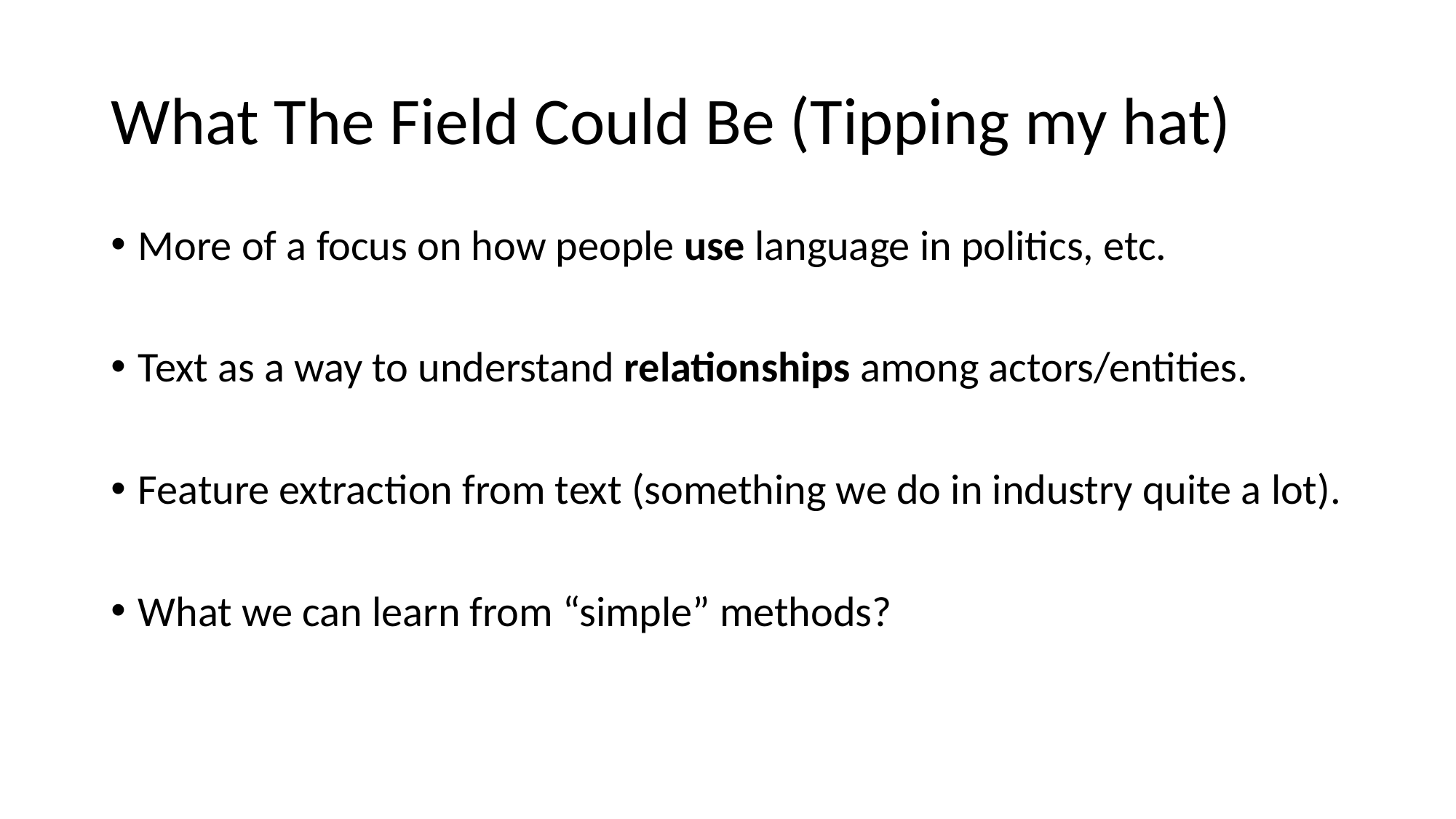

# What The Field Could Be (Tipping my hat)
More of a focus on how people use language in politics, etc.

Text as a way to understand relationships among actors/entities.

Feature extraction from text (something we do in industry quite a lot).

What we can learn from “simple” methods?